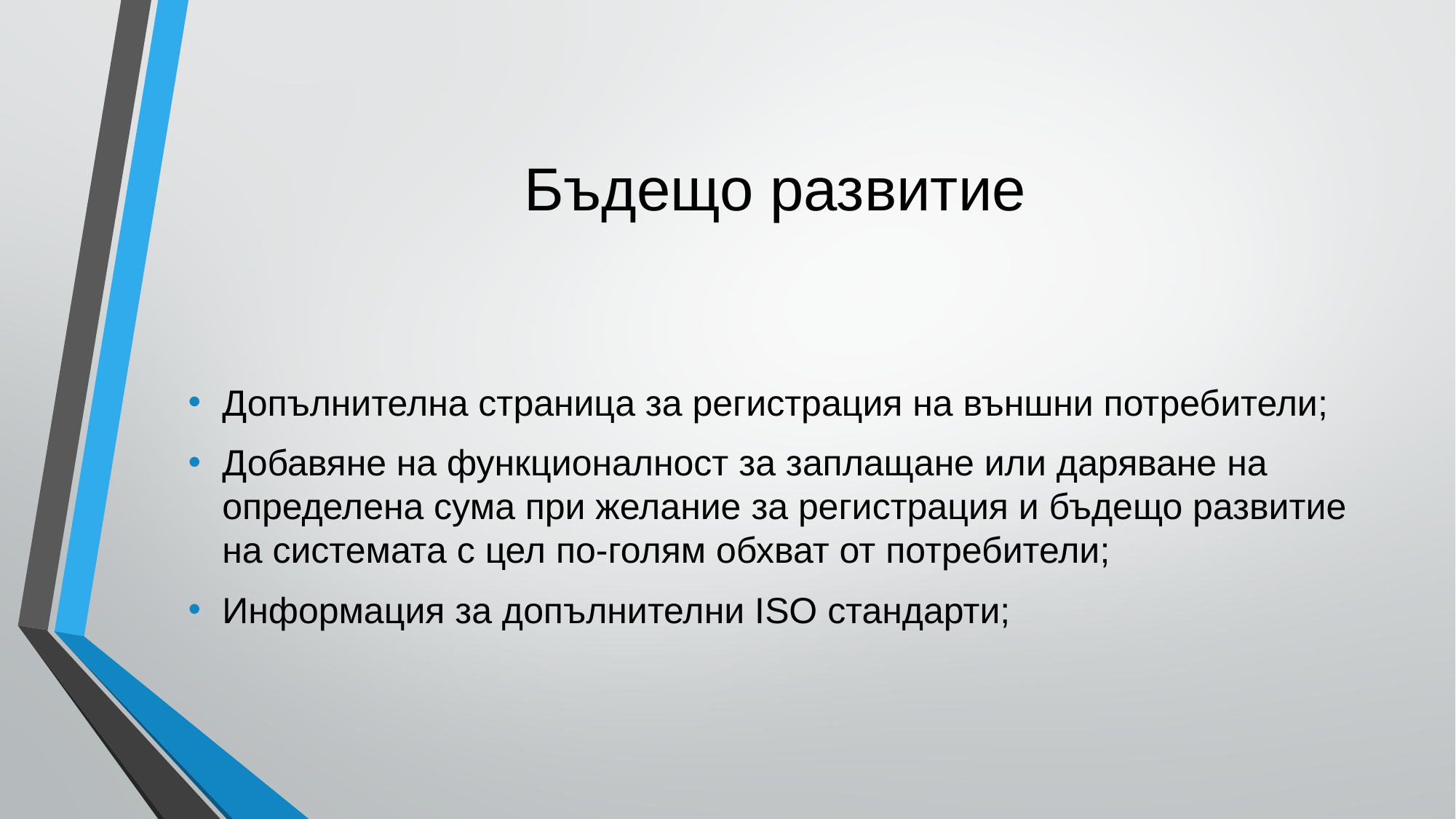

# Бъдещо развитие
Допълнителна страница за регистрация на външни потребители;
Добавяне на функционалност за заплащане или даряване на определена сума при желание за регистрация и бъдещо развитие на системата с цел по-голям обхват от потребители;
Информация за допълнителни ISO стандарти;